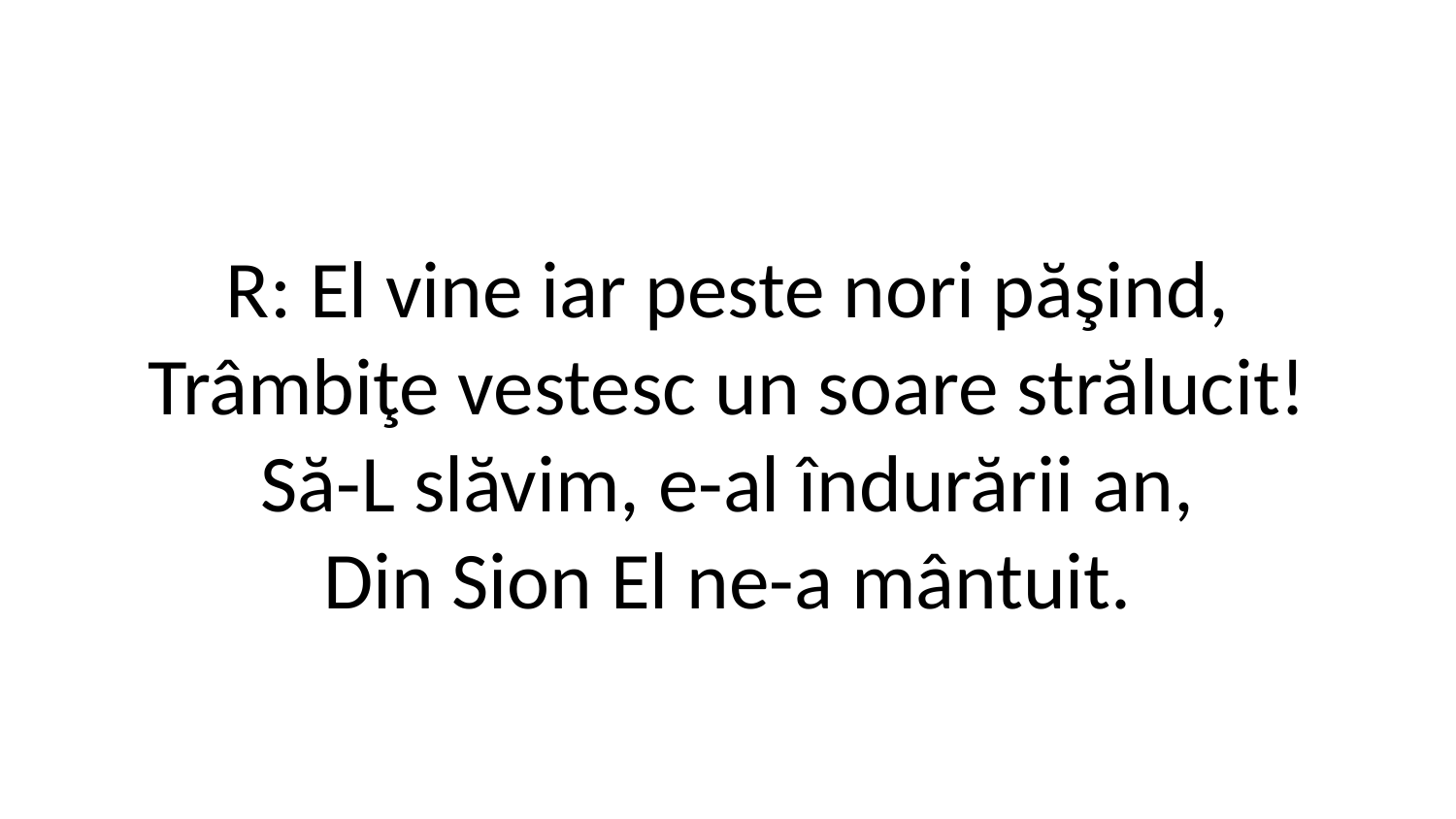

R: El vine iar peste nori păşind,
Trâmbiţe vestesc un soare strălucit!
Să-L slăvim, e-al îndurării an,
Din Sion El ne-a mântuit.